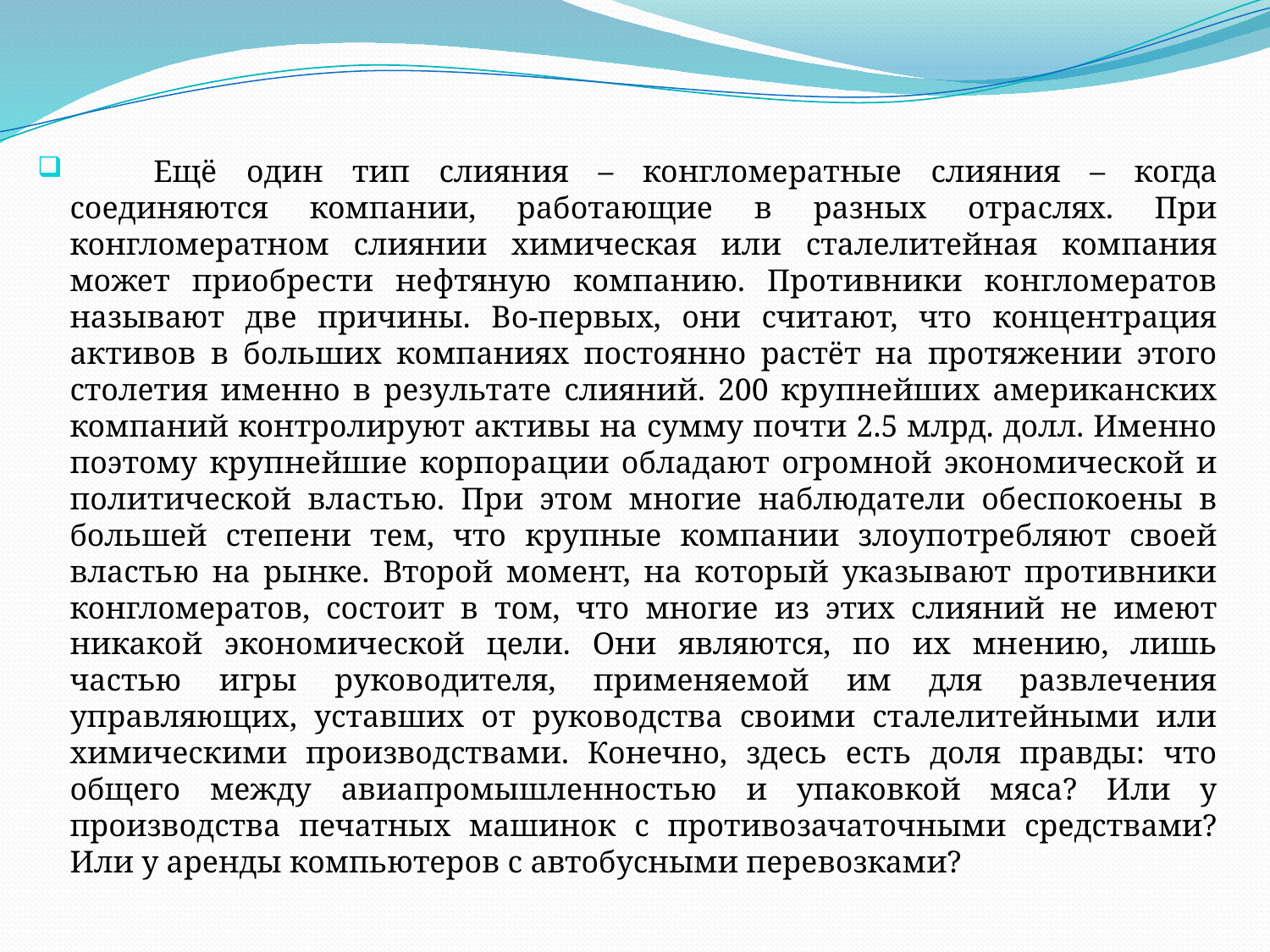

Ещё один тип слияния – конгломератные слияния – когда соединяются компании, работающие в разных отраслях. При конгломератном слиянии химическая или сталелитейная компания может приобрести нефтяную компанию. Противники конгломератов называют две причины. Во-первых, они считают, что концентрация активов в больших компаниях постоянно растёт на протяжении этого столетия именно в результате слияний. 200 крупнейших американских компаний контролируют активы на сумму почти 2.5 млрд. долл. Именно поэтому крупнейшие корпорации обладают огромной экономической и политической властью. При этом многие наблюдатели обеспокоены в большей степени тем, что крупные компании злоупотребляют своей властью на рынке. Второй момент, на который указывают противники конгломератов, состоит в том, что многие из этих слияний не имеют никакой экономической цели. Они являются, по их мнению, лишь частью игры руководителя, применяемой им для развлечения управляющих, уставших от руководства своими сталелитейными или химическими производствами. Конечно, здесь есть доля правды: что общего между авиапромышленностью и упаковкой мяса? Или у производства печатных машинок с противозачаточными средствами? Или у аренды компьютеров с автобусными перевозками?